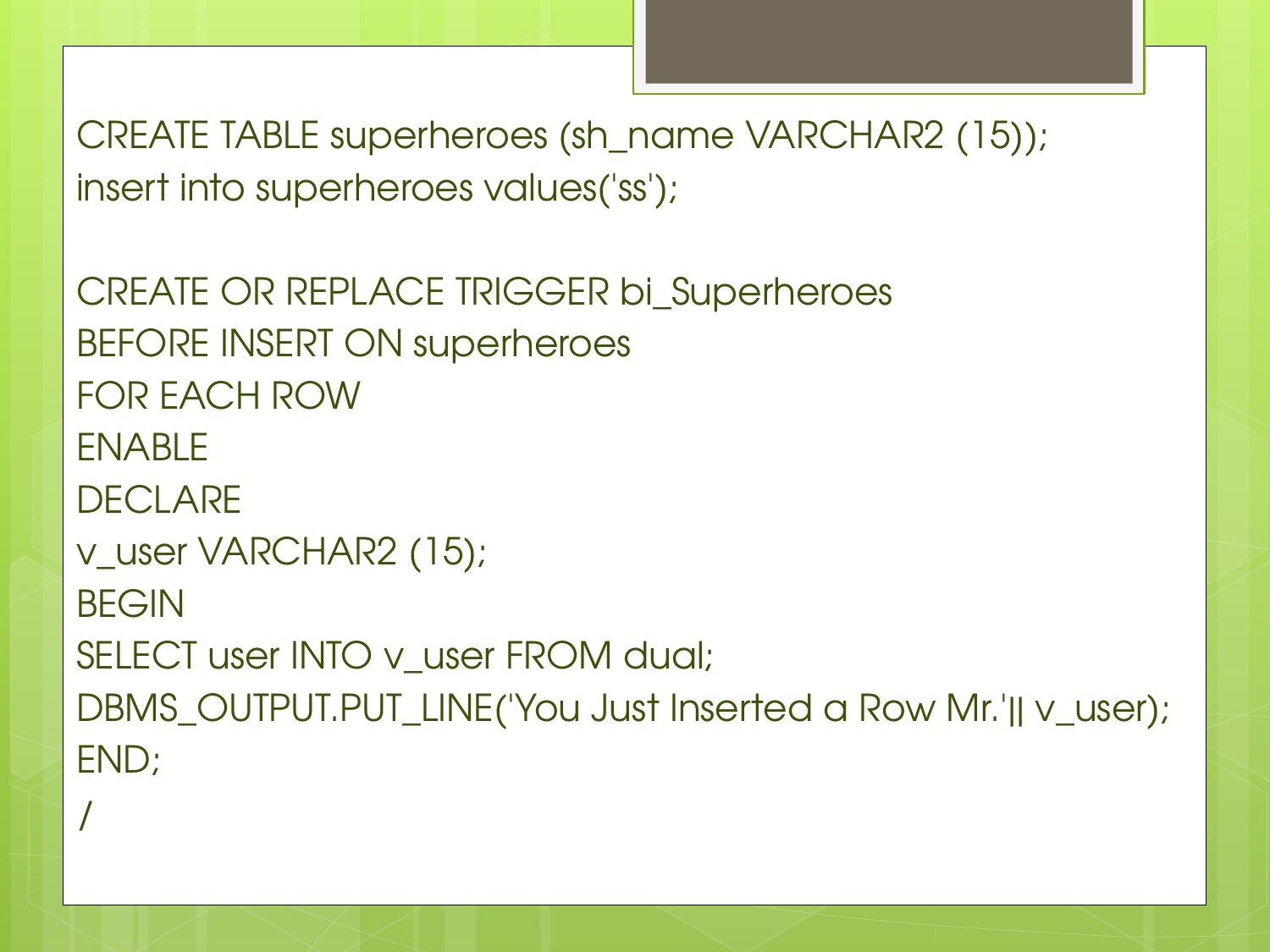

CREATE TABLE superheroes (sh_name VARCHAR2 (15));
insert into superheroes values('ss');

CREATE OR REPLACE TRIGGER bi_Superheroes
BEFORE INSERT ON superheroes
FOR EACH ROW
ENABLE
DECLARE
v_user VARCHAR2 (15);
BEGIN
SELECT user INTO v_user FROM dual;
DBMS_OUTPUT.PUT_LINE('You Just Inserted a Row Mr.'|| v_user);
END;
/